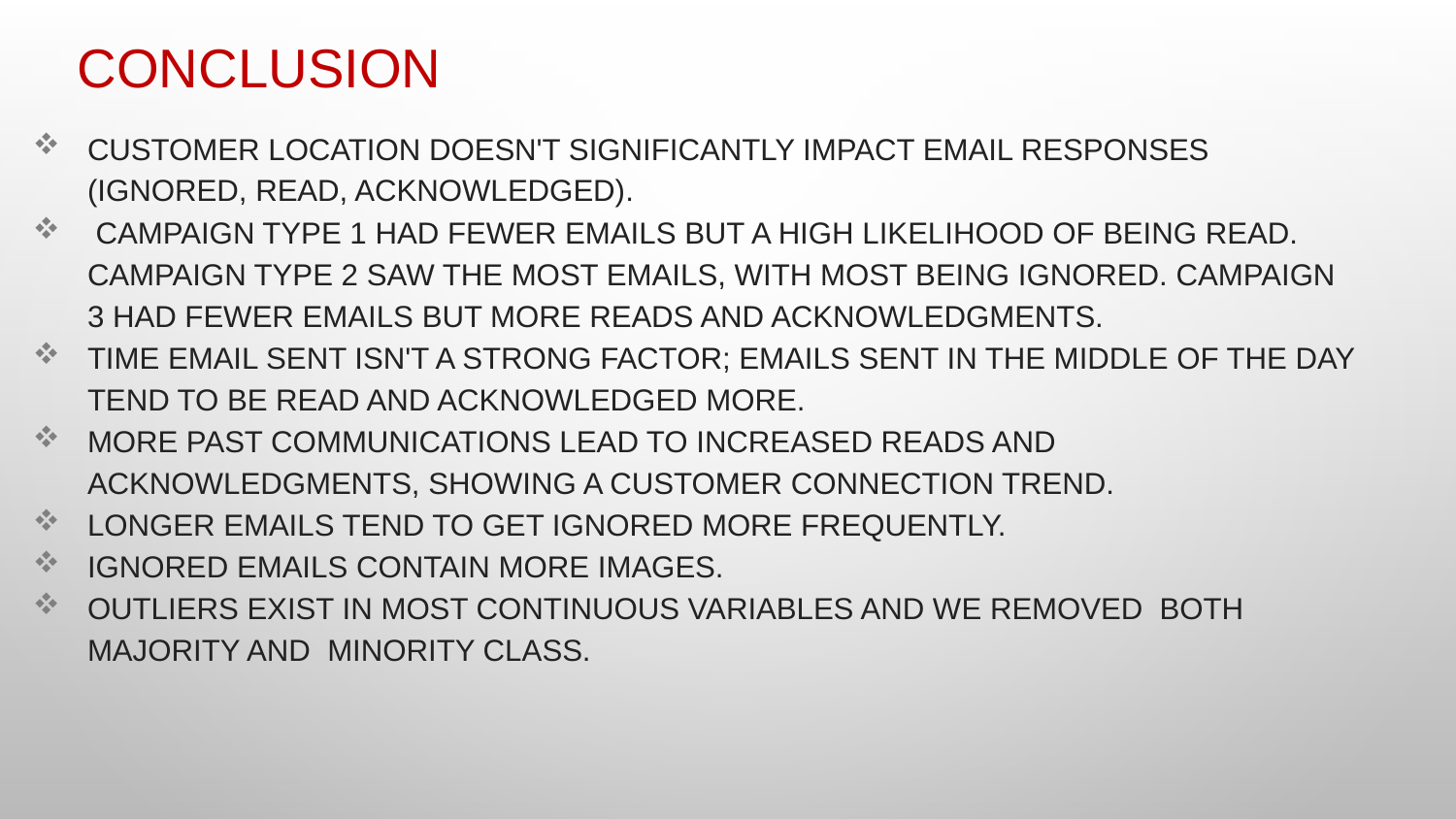

# Conclusion
Customer location doesn't significantly impact email responses (ignored, read, acknowledged).
 Campaign type 1 had fewer emails but a high likelihood of being read. Campaign type 2 saw the most emails, with most being ignored. Campaign 3 had fewer emails but more reads and acknowledgments.
Time email sent isn't a strong factor; emails sent in the middle of the day tend to be read and acknowledged more.
More past communications lead to increased reads and acknowledgments, showing a customer connection trend.
Longer emails tend to get ignored more frequently.
Ignored emails contain more images.
Outliers exist in most continuous variables and we removed  both majority and  minority class.